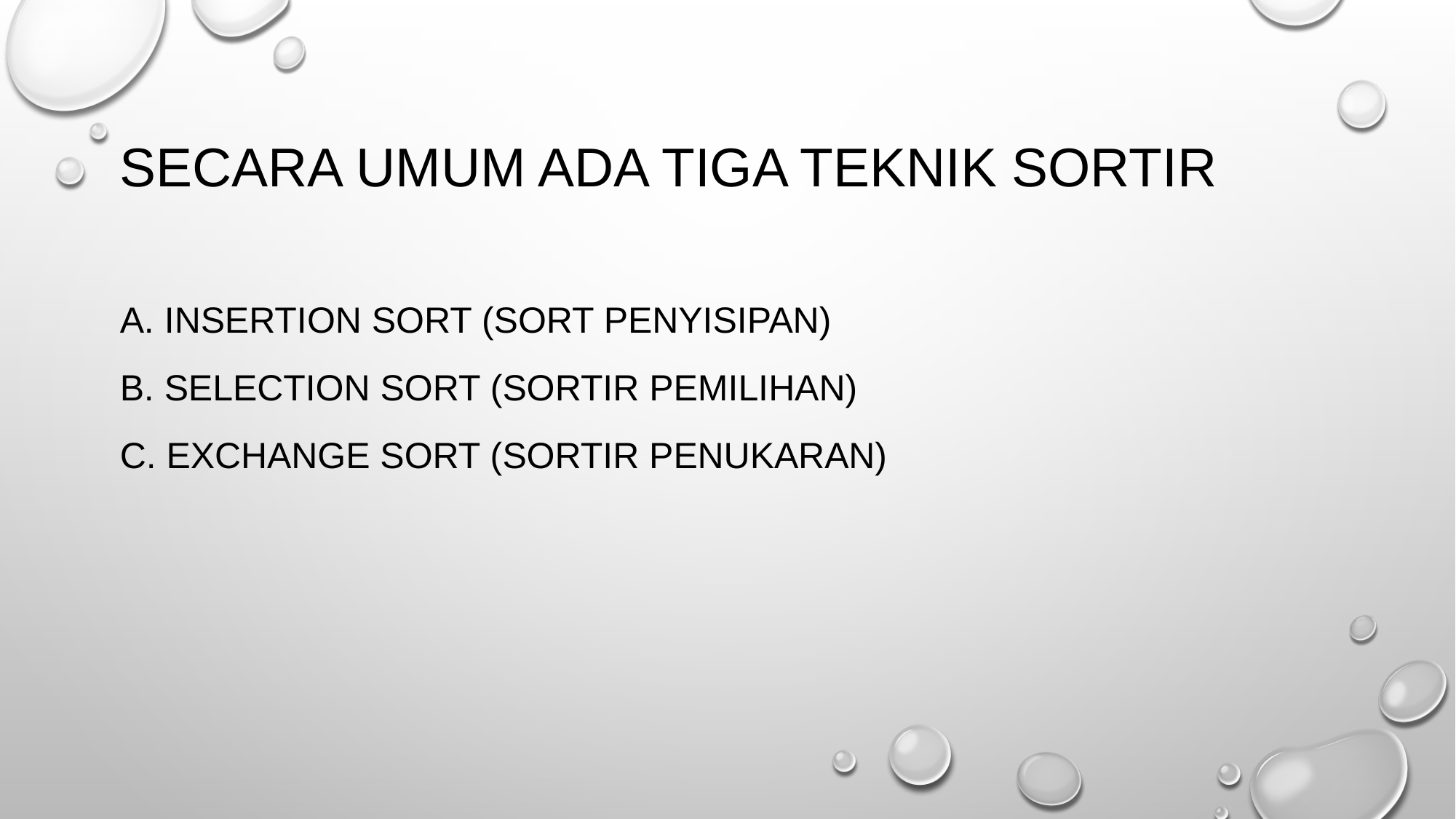

# SECARA UMUM ada tiga teknik sortir
a. Insertion Sort (Sort penyisipan)
b. Selection Sort (Sortir pemilihan)
c. Exchange Sort (Sortir Penukaran)